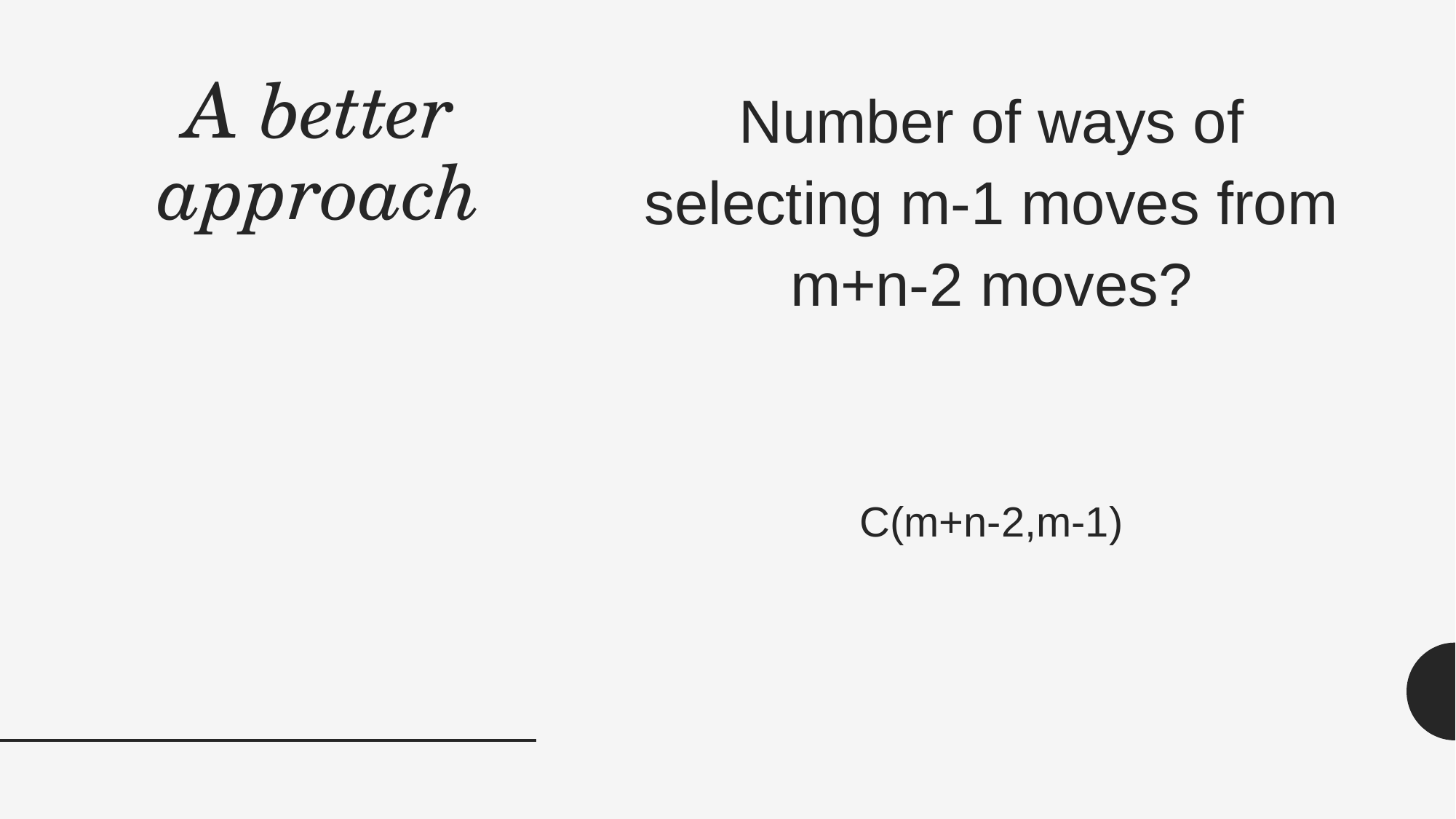

# A better approach
Number of ways of selecting m-1 moves from m+n-2 moves?
C(m+n-2,m-1)